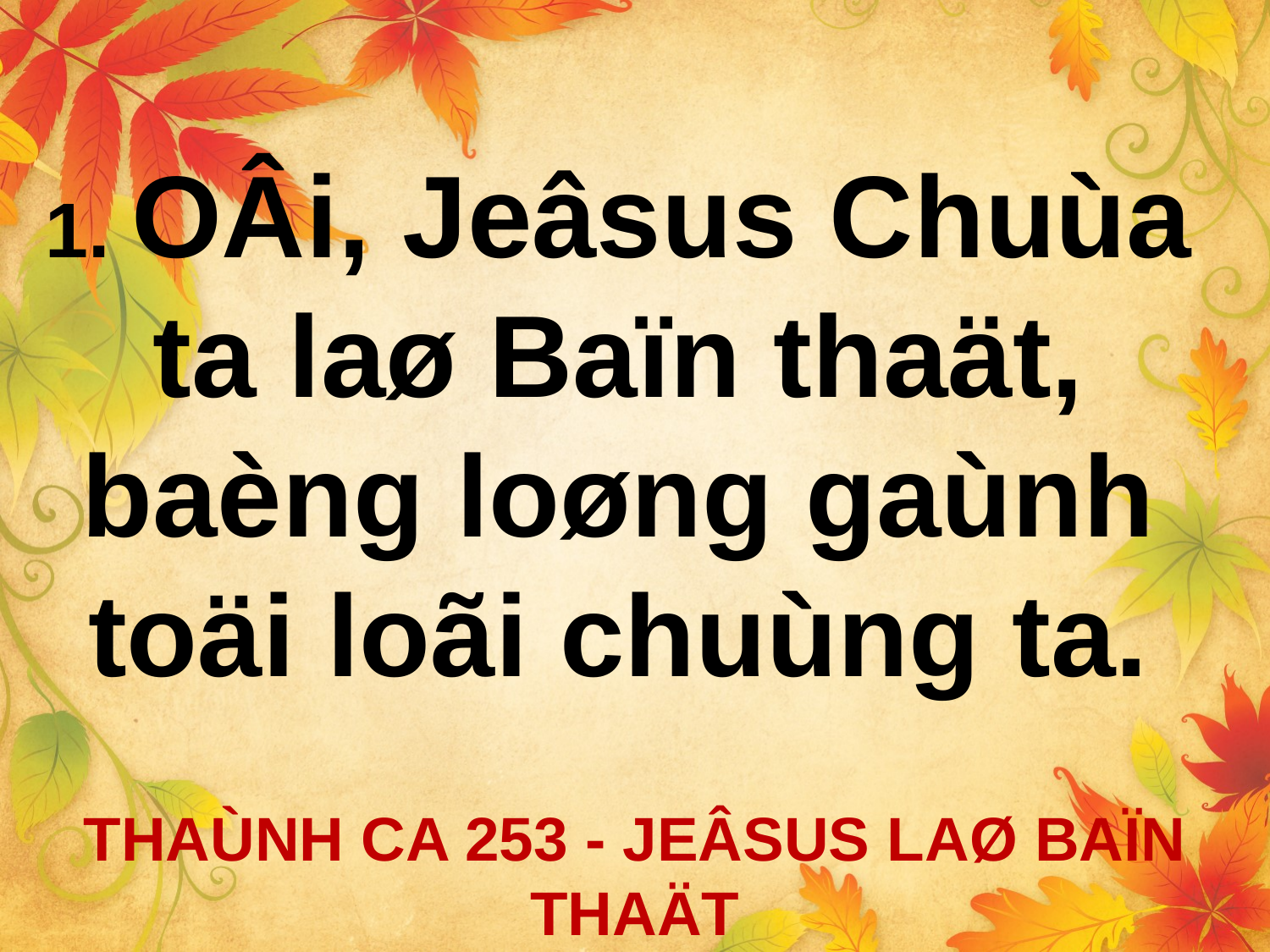

1. OÂi, Jeâsus Chuùa
ta laø Baïn thaät,
baèng loøng gaùnh
toäi loãi chuùng ta.
THAÙNH CA 253 - JEÂSUS LAØ BAÏN THAÄT